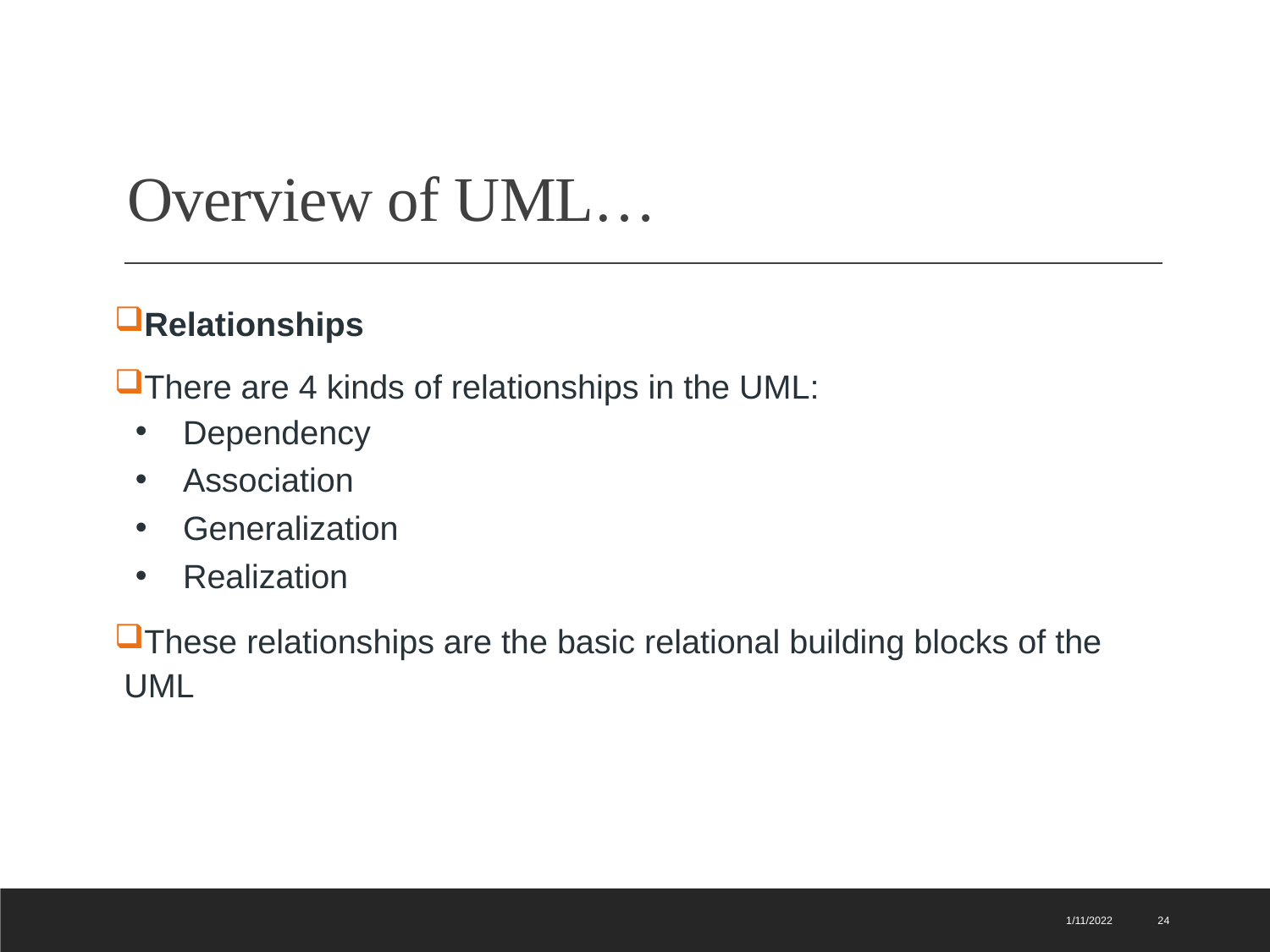

# Overview of UML…
Relationships
There are 4 kinds of relationships in the UML:
Dependency
Association
Generalization
Realization
These relationships are the basic relational building blocks of the UML
1/11/2022
24